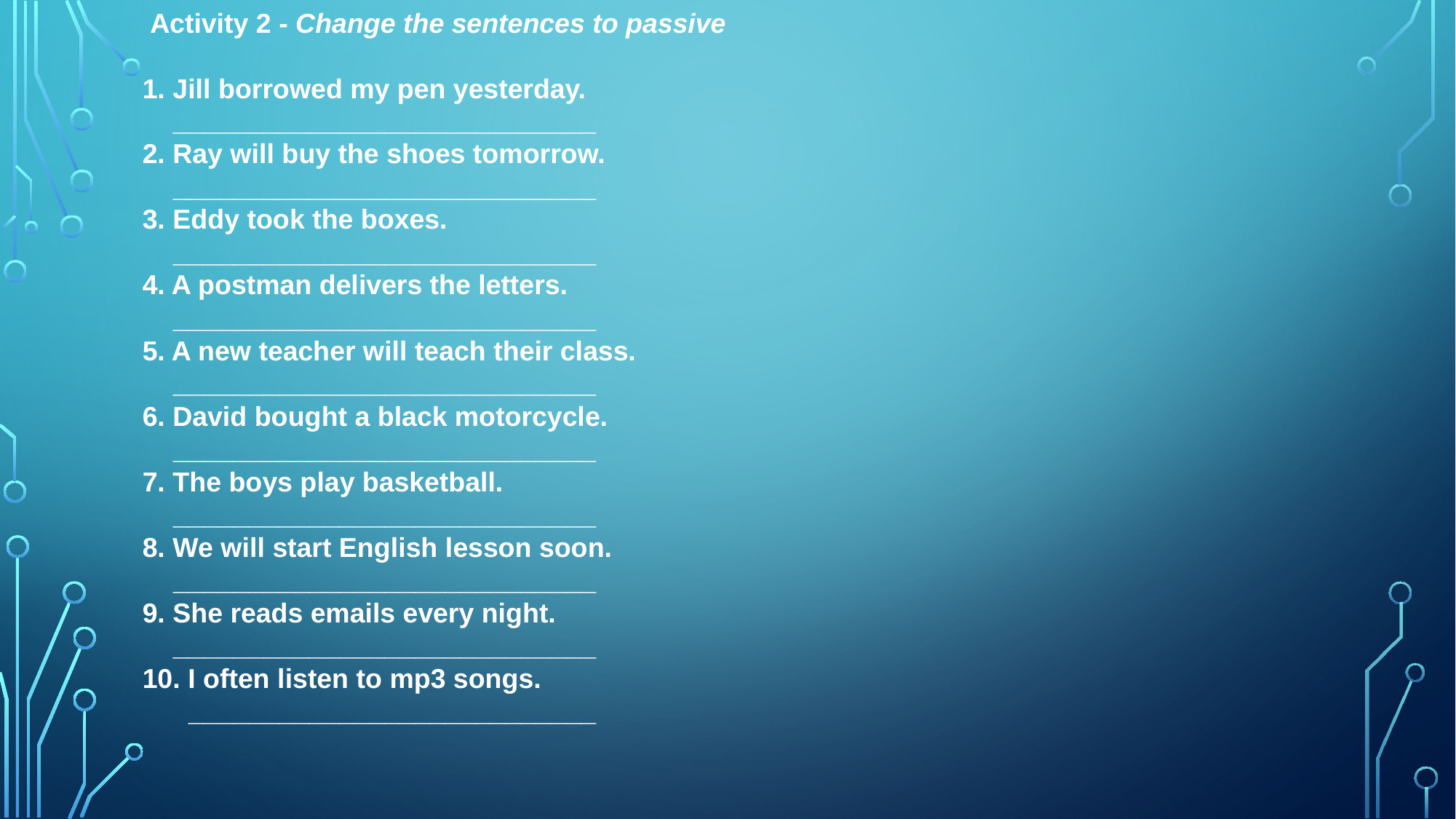

Activity 2 - Change the sentences to passive

1. Jill borrowed my pen yesterday.
    ____________________________
2. Ray will buy the shoes tomorrow.
    ____________________________
3. Eddy took the boxes.
    ____________________________
4. A postman delivers the letters.
    ____________________________
5. A new teacher will teach their class.
    ____________________________
6. David bought a black motorcycle.
    ____________________________
7. The boys play basketball.
    ____________________________
8. We will start English lesson soon.
    ____________________________
9. She reads emails every night.
    ____________________________
10. I often listen to mp3 songs.
      ___________________________